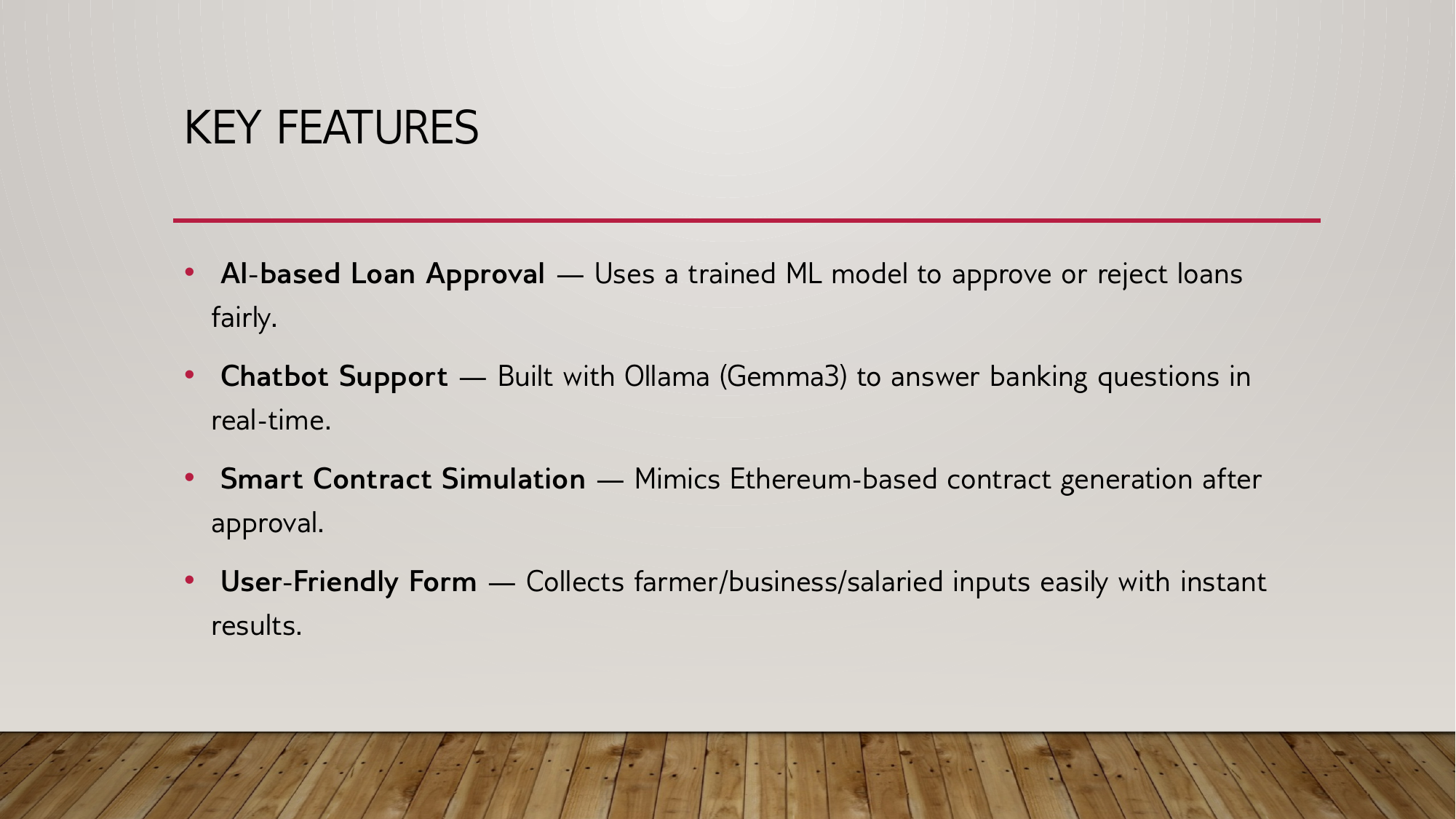

# Key Features
 AI-based Loan Approval — Uses a trained ML model to approve or reject loans fairly.
 Chatbot Support — Built with Ollama (Gemma3) to answer banking questions in real-time.
 Smart Contract Simulation — Mimics Ethereum-based contract generation after approval.
 User-Friendly Form — Collects farmer/business/salaried inputs easily with instant results.